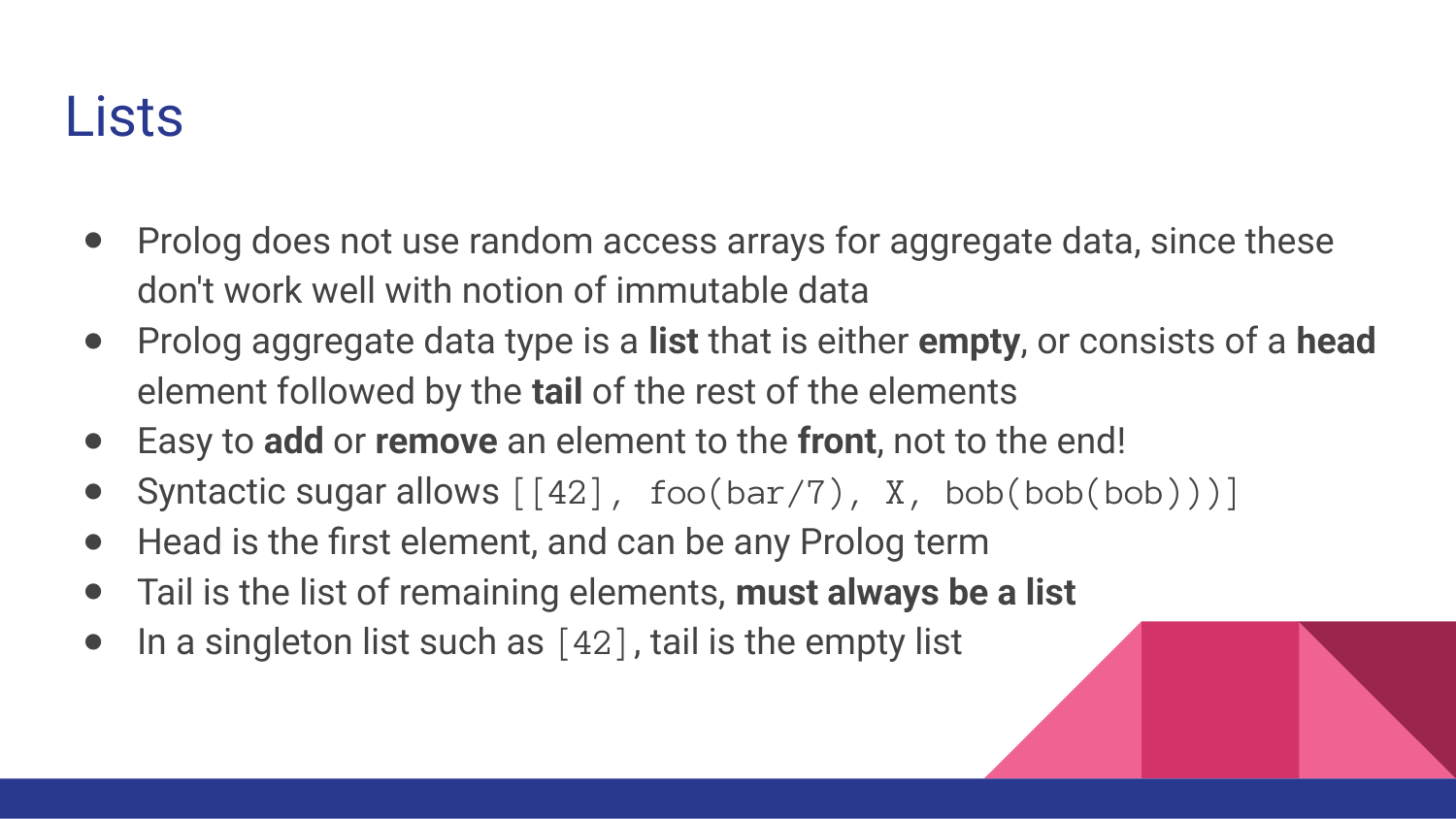

# Lists
Prolog does not use random access arrays for aggregate data, since these don't work well with notion of immutable data
Prolog aggregate data type is a list that is either empty, or consists of a head element followed by the tail of the rest of the elements
Easy to add or remove an element to the front, not to the end!
Syntactic sugar allows [[42], foo(bar/7), X, bob(bob(bob)))]
Head is the first element, and can be any Prolog term
Tail is the list of remaining elements, must always be a list
In a singleton list such as [42], tail is the empty list